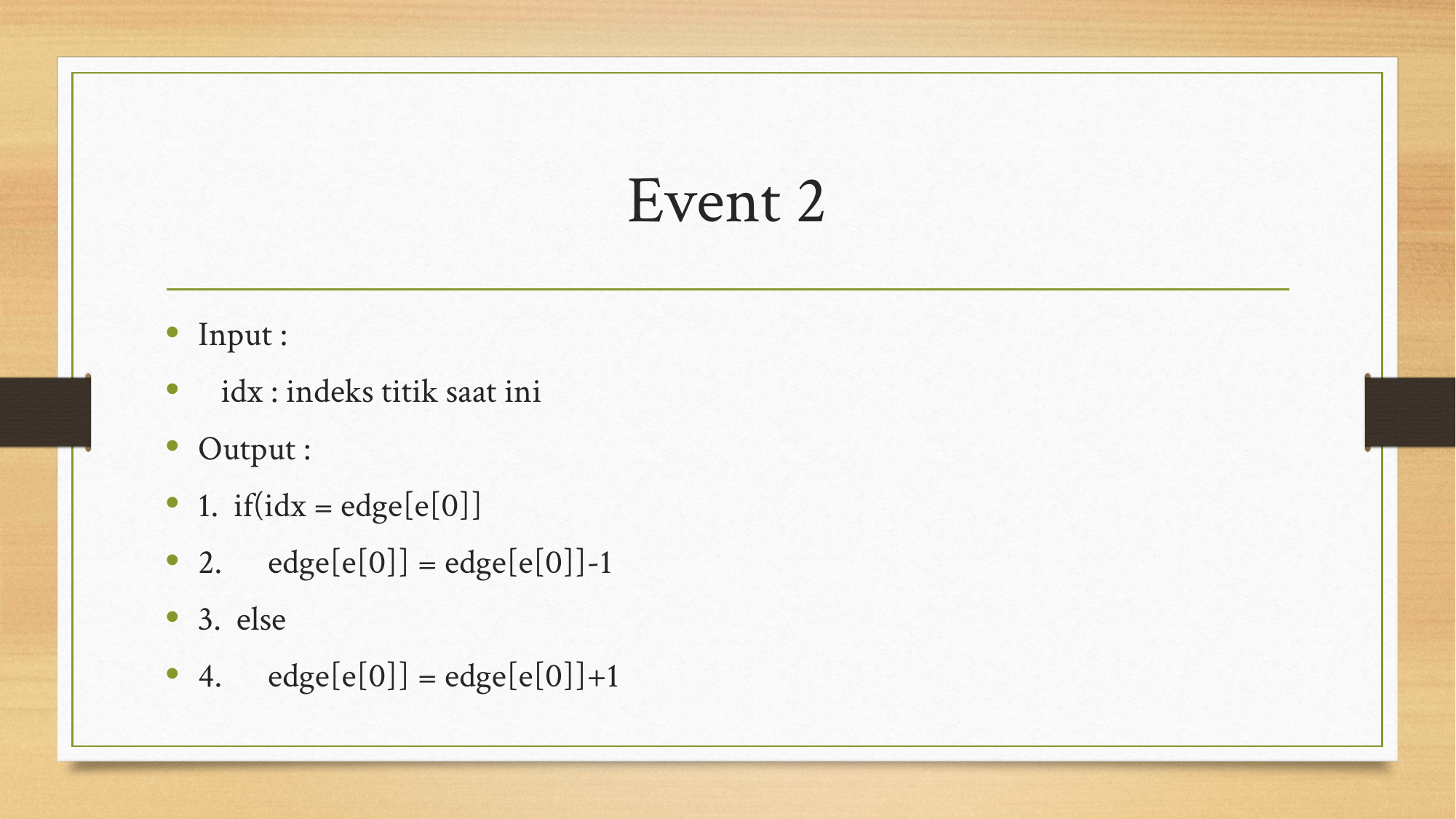

# Event 2
Input :
   idx : indeks titik saat ini
Output :
1.  if(idx = edge[e[0]]
2.      edge[e[0]] = edge[e[0]]-1
3.  else
4.      edge[e[0]] = edge[e[0]]+1